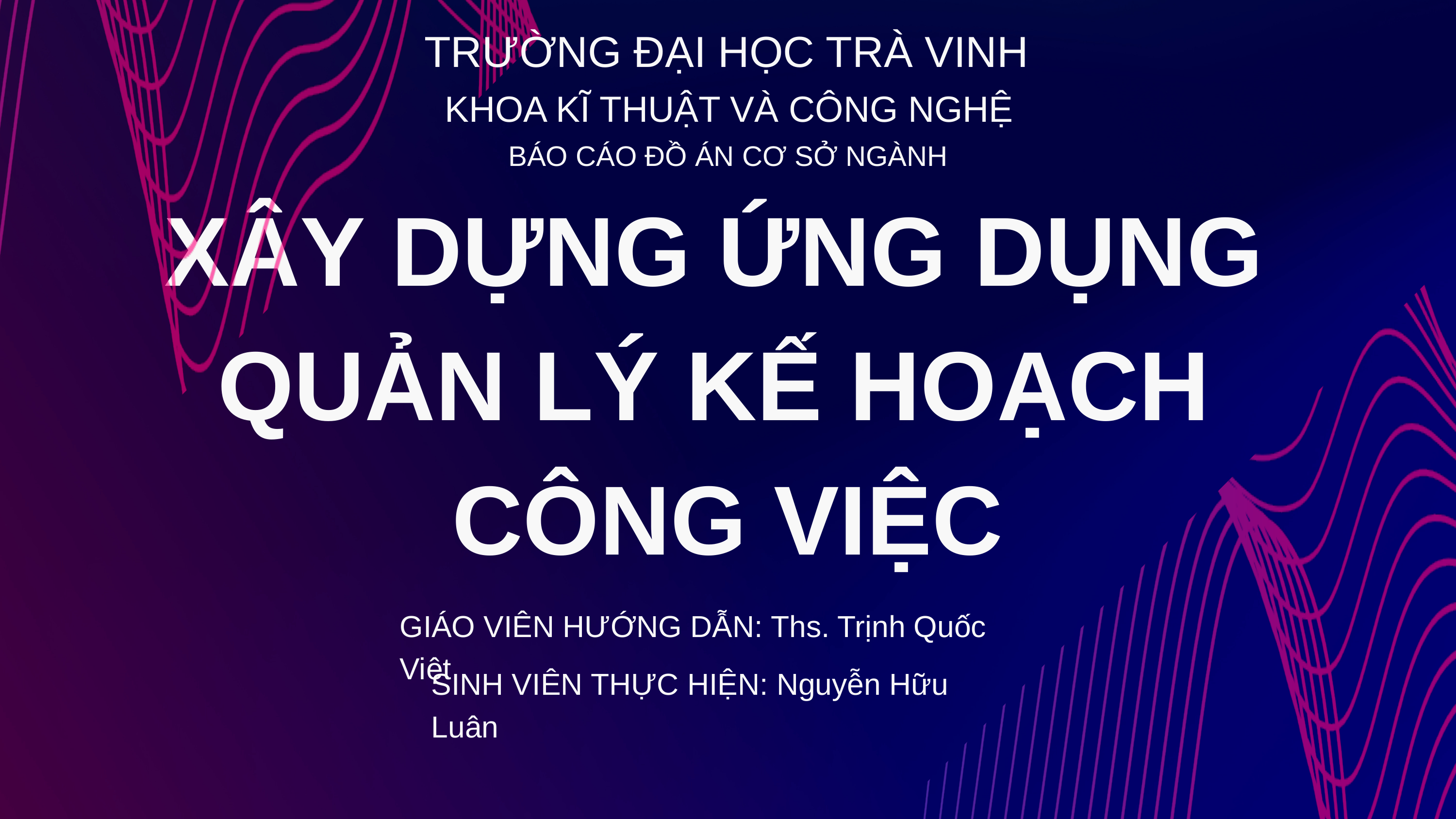

TRƯỜNG ĐẠI HỌC TRÀ VINH
KHOA KĨ THUẬT VÀ CÔNG NGHỆ
BÁO CÁO ĐỒ ÁN CƠ SỞ NGÀNH
XÂY DỰNG ỨNG DỤNG
QUẢN LÝ KẾ HOẠCH
CÔNG VIỆC

GIÁO VIÊN HƯỚNG DẪN: Ths. Trịnh Quốc Việt
SINH VIÊN THỰC HIỆN: Nguyễn Hữu Luân